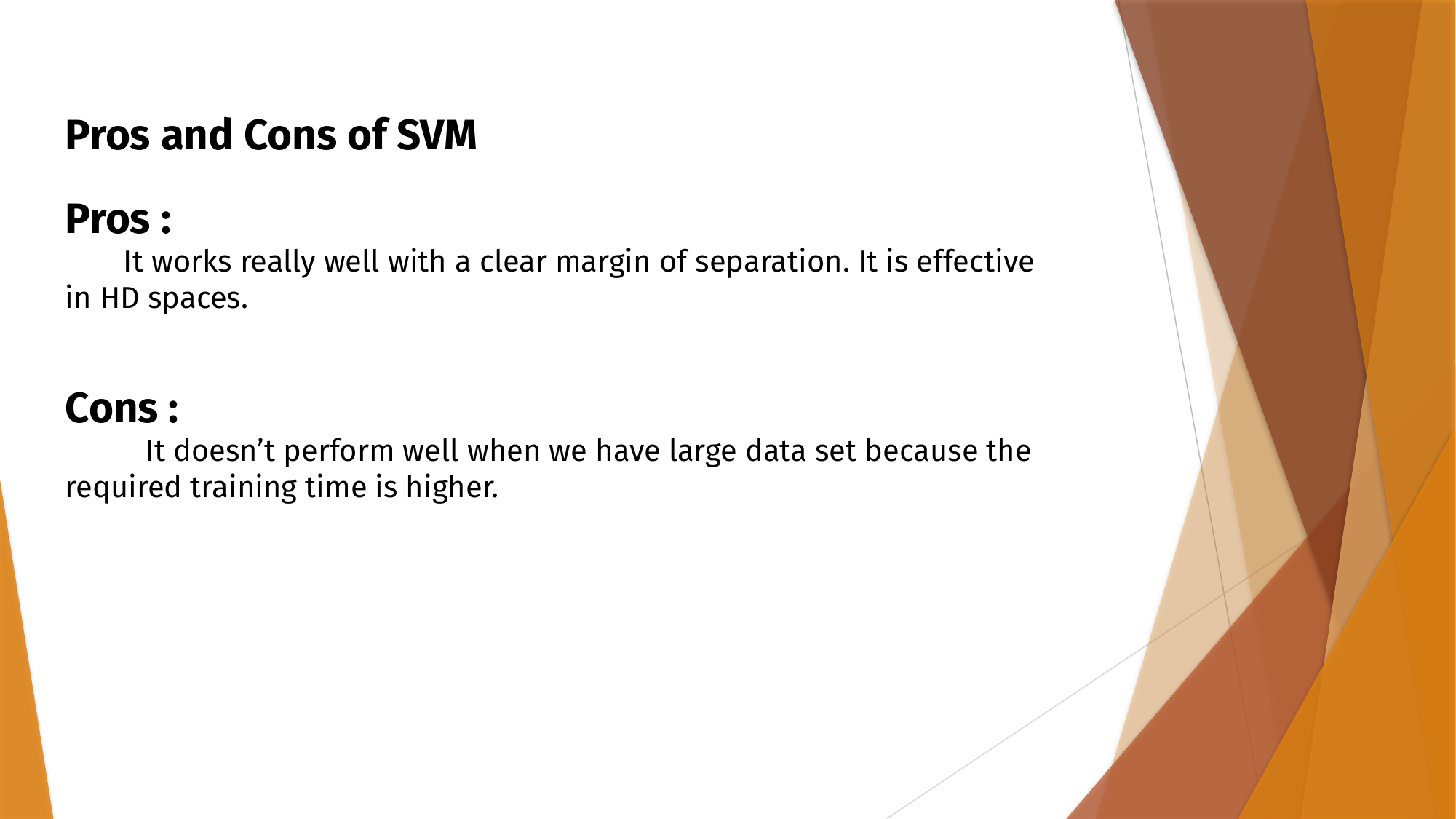

Pros and Cons of SVM

Pros :
        It works really well with a clear margin of separation. It is effective in HD spaces.

Cons :
          It doesn’t perform well when we have large data set because the required training time is higher.